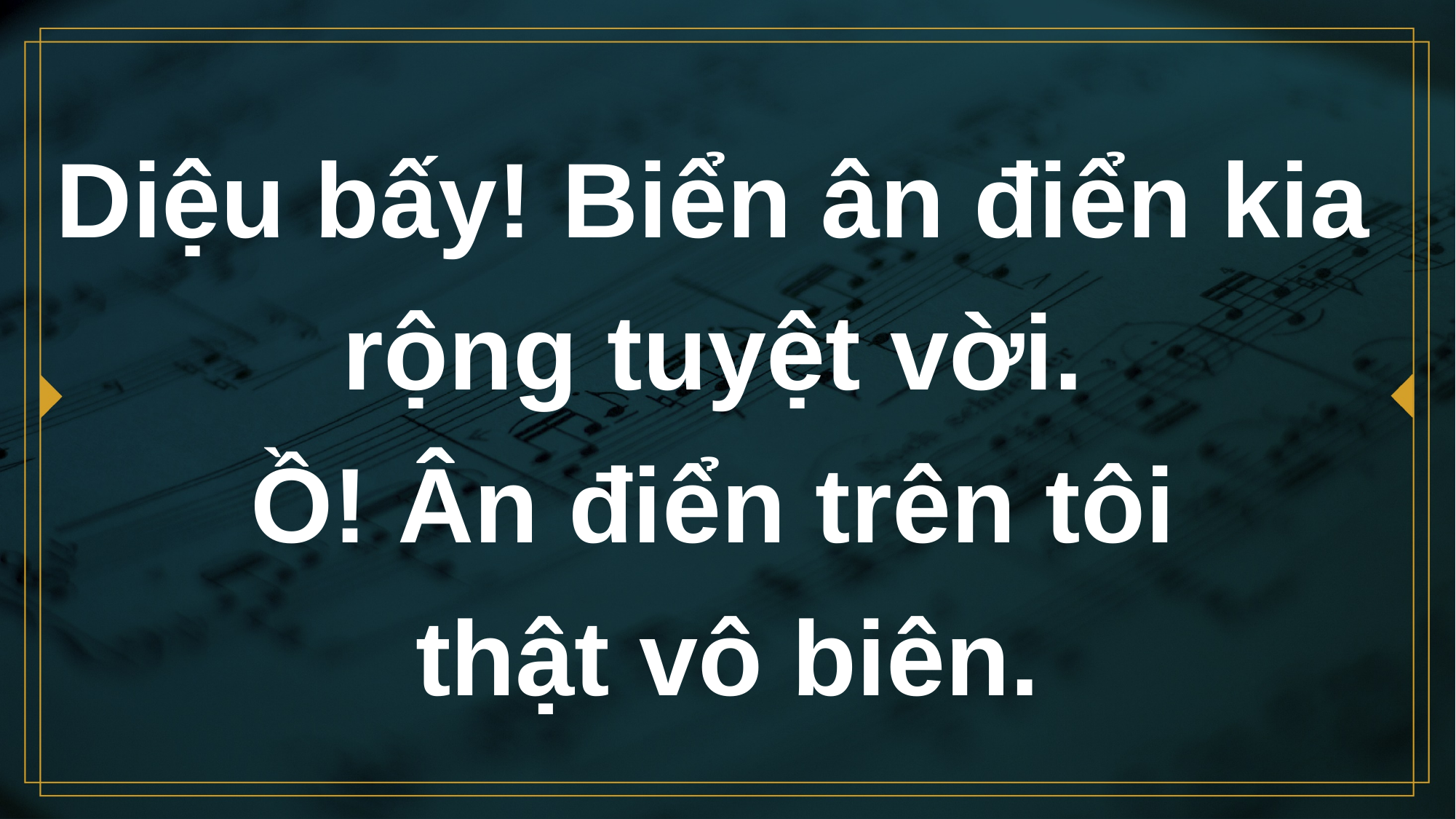

# Diệu bấy! Biển ân điển kia rộng tuyệt vời. Ồ! Ân điển trên tôi thật vô biên.